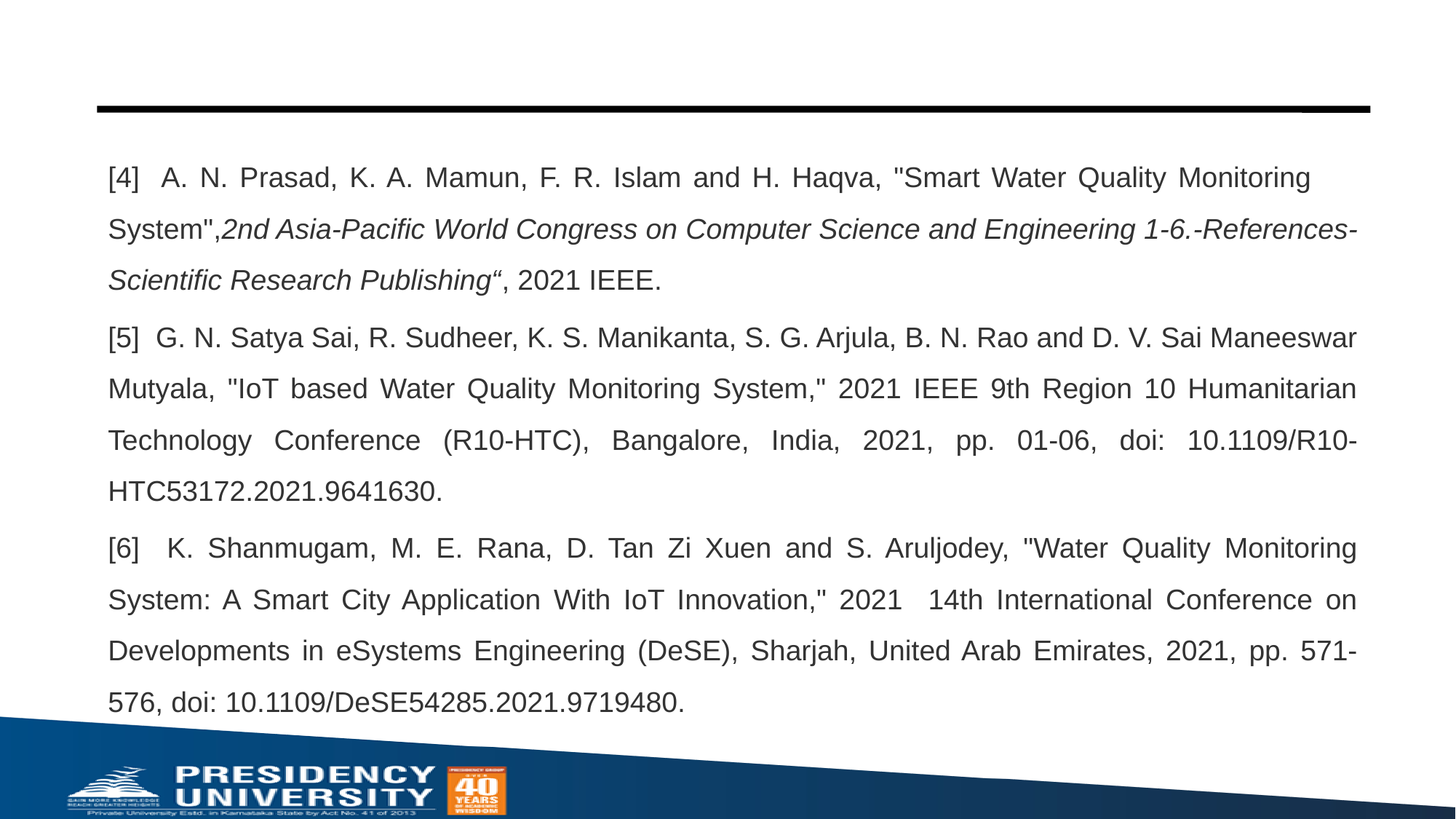

[4]  A. N. Prasad, K. A. Mamun, F. R. Islam and H. Haqva, "Smart Water Quality Monitoring     System",2nd Asia-Pacific World Congress on Computer Science and Engineering 1-6.-References-Scientific Research Publishing“, 2021 IEEE.
[5]  G. N. Satya Sai, R. Sudheer, K. S. Manikanta, S. G. Arjula, B. N. Rao and D. V. Sai Maneeswar Mutyala, "IoT based Water Quality Monitoring System," 2021 IEEE 9th Region 10 Humanitarian Technology Conference (R10-HTC), Bangalore, India, 2021, pp. 01-06, doi: 10.1109/R10-HTC53172.2021.9641630.
[6]  K. Shanmugam, M. E. Rana, D. Tan Zi Xuen and S. Aruljodey, "Water Quality Monitoring System: A Smart City Application With IoT Innovation," 2021  14th International Conference on Developments in eSystems Engineering (DeSE), Sharjah, United Arab Emirates, 2021, pp. 571-576, doi: 10.1109/DeSE54285.2021.9719480.